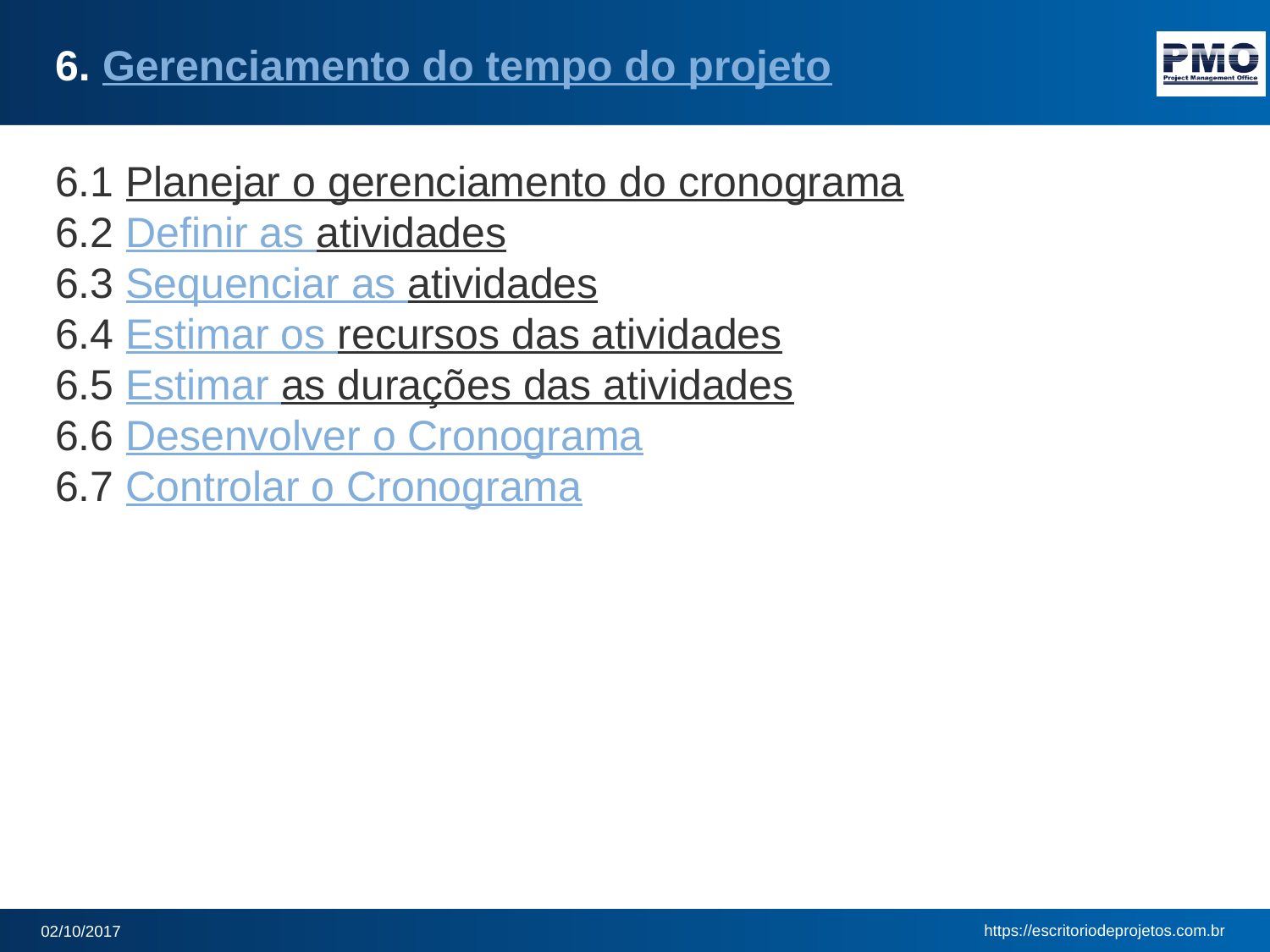

# 6. Gerenciamento do tempo do projeto
6.1 Planejar o gerenciamento do cronograma
6.2 Definir as atividades
6.3 Sequenciar as atividades
6.4 Estimar os recursos das atividades
6.5 Estimar as durações das atividades
6.6 Desenvolver o Cronograma
6.7 Controlar o Cronograma